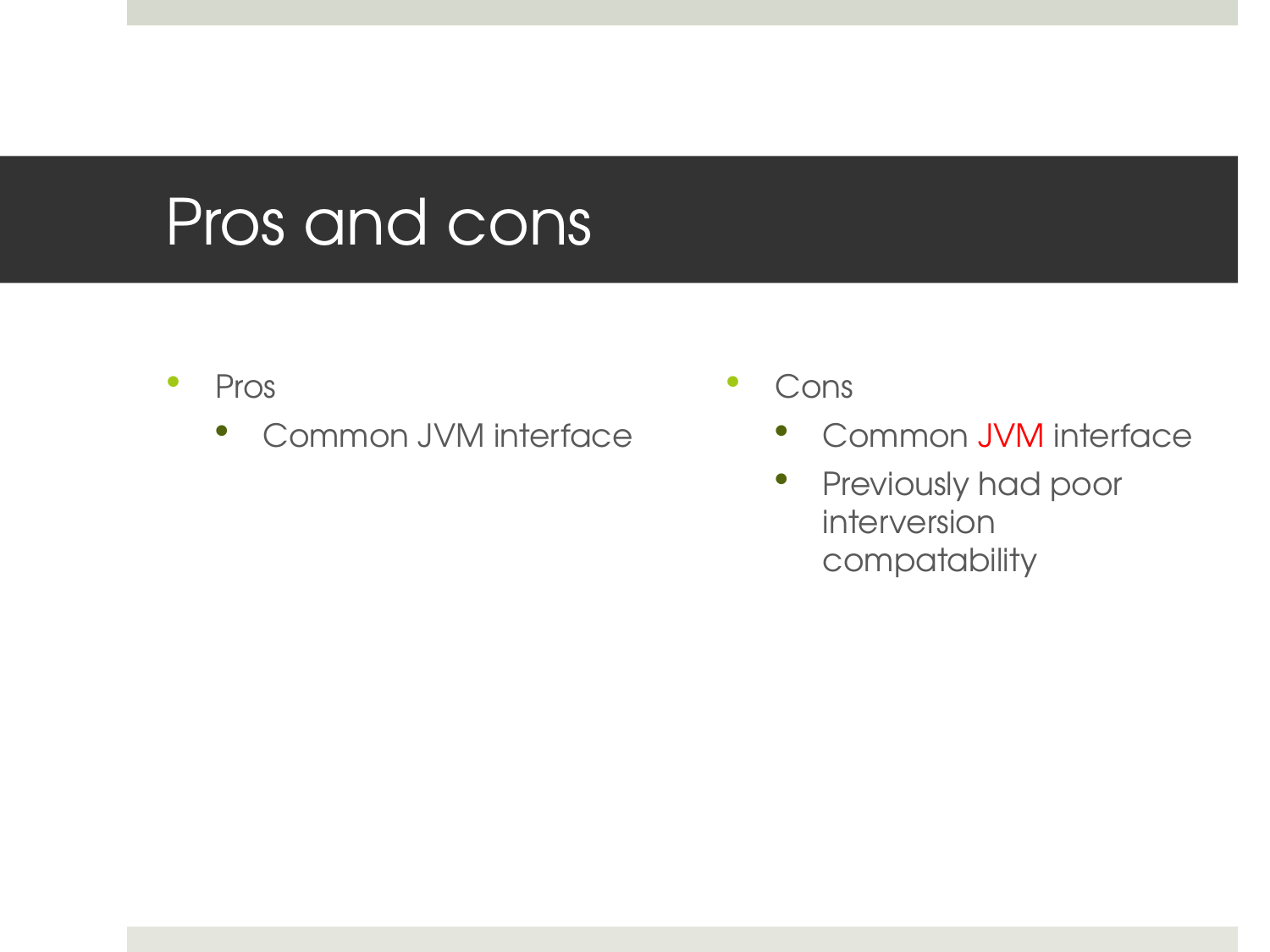

# Pros and cons
Pros
Common JVM interface
Cons
Common JVM interface
Previously had poor interversion compatability